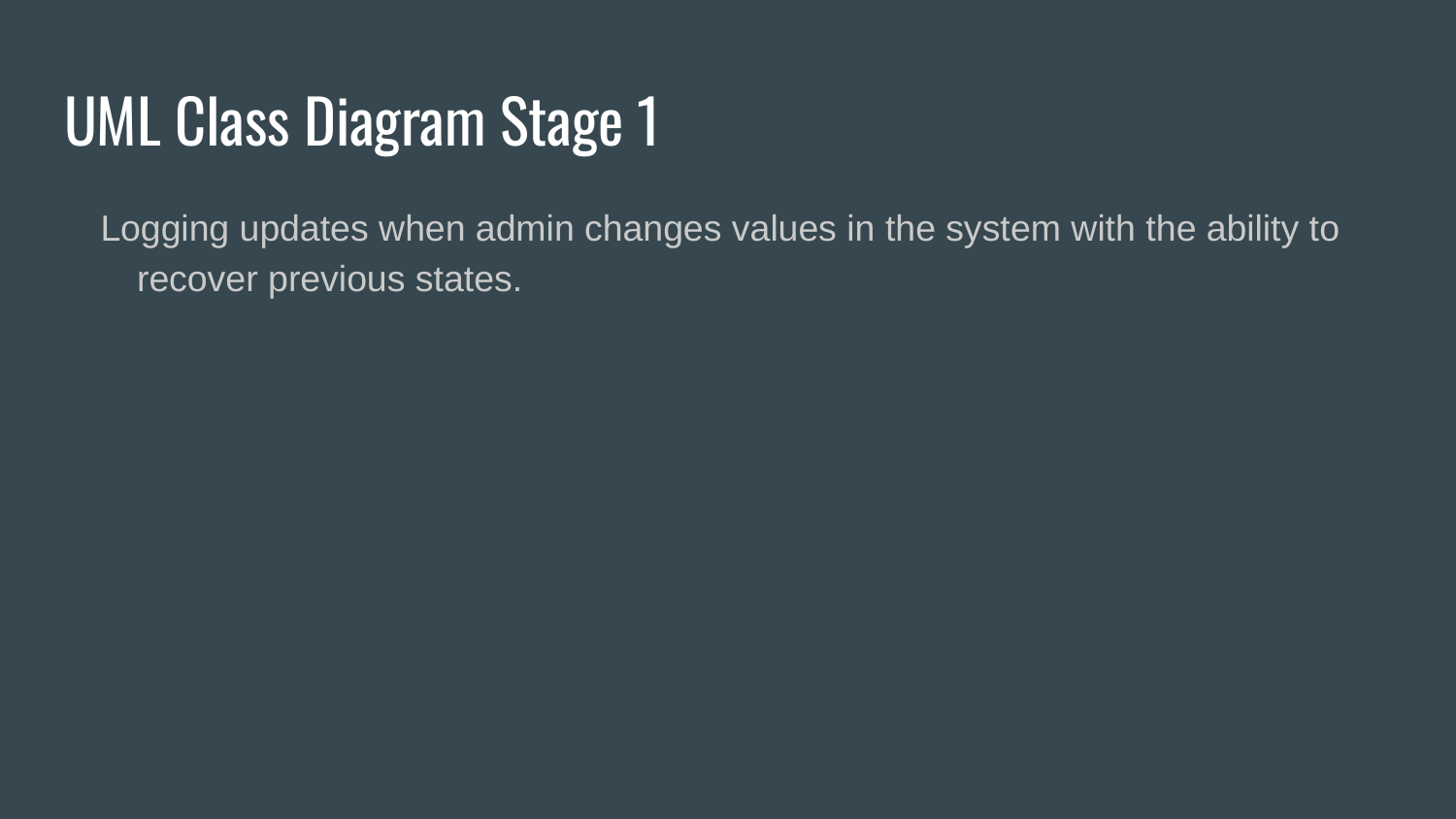

# UML Class Diagram Stage 1

Logging updates when admin changes values in the system with the ability to recover previous states.